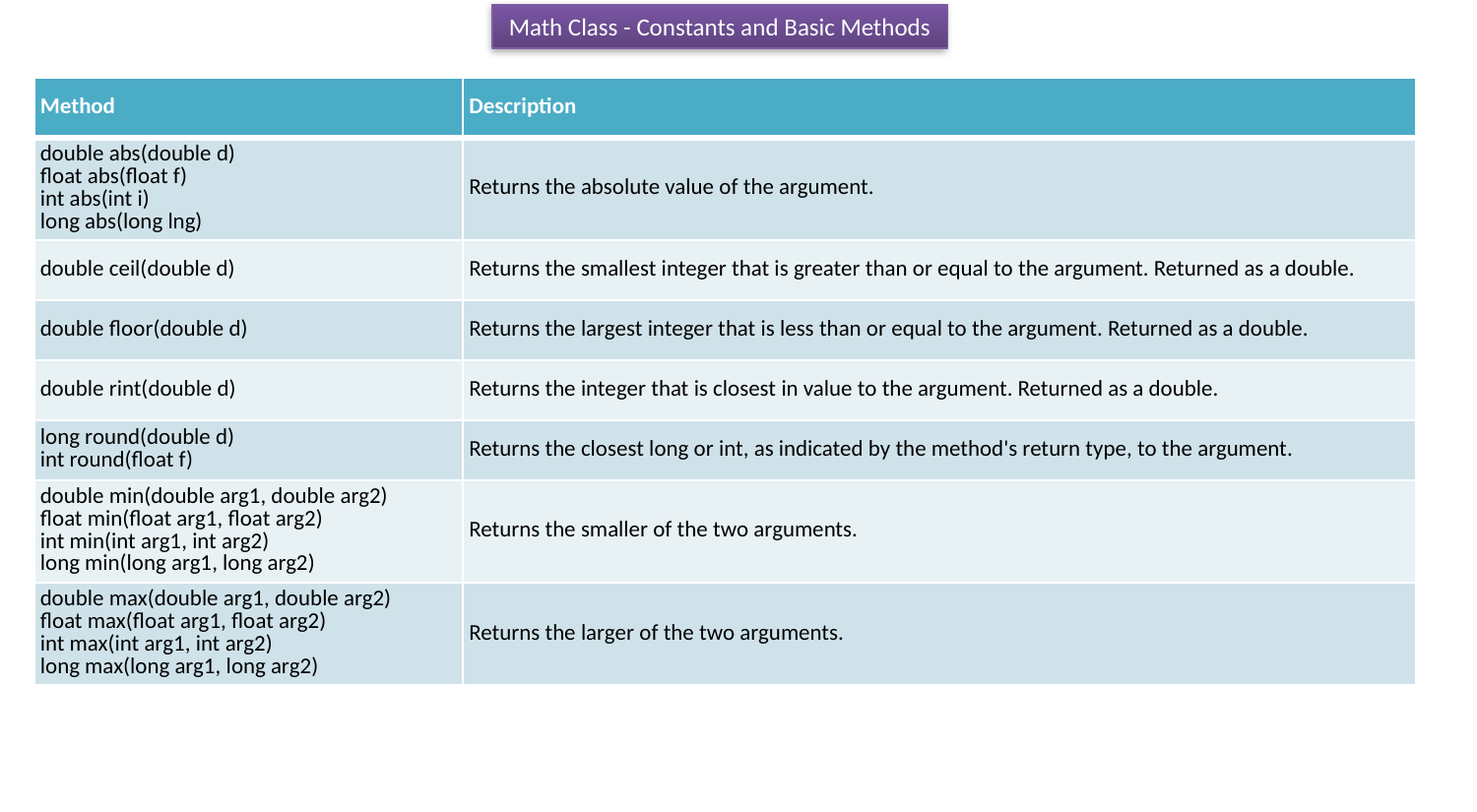

Math Class - Constants and Basic Methods
| Method | Description |
| --- | --- |
| double abs(double d) float abs(float f) int abs(int i) long abs(long lng) | Returns the absolute value of the argument. |
| double ceil(double d) | Returns the smallest integer that is greater than or equal to the argument. Returned as a double. |
| double floor(double d) | Returns the largest integer that is less than or equal to the argument. Returned as a double. |
| double rint(double d) | Returns the integer that is closest in value to the argument. Returned as a double. |
| long round(double d) int round(float f) | Returns the closest long or int, as indicated by the method's return type, to the argument. |
| double min(double arg1, double arg2) float min(float arg1, float arg2) int min(int arg1, int arg2) long min(long arg1, long arg2) | Returns the smaller of the two arguments. |
| double max(double arg1, double arg2) float max(float arg1, float arg2) int max(int arg1, int arg2) long max(long arg1, long arg2) | Returns the larger of the two arguments. |